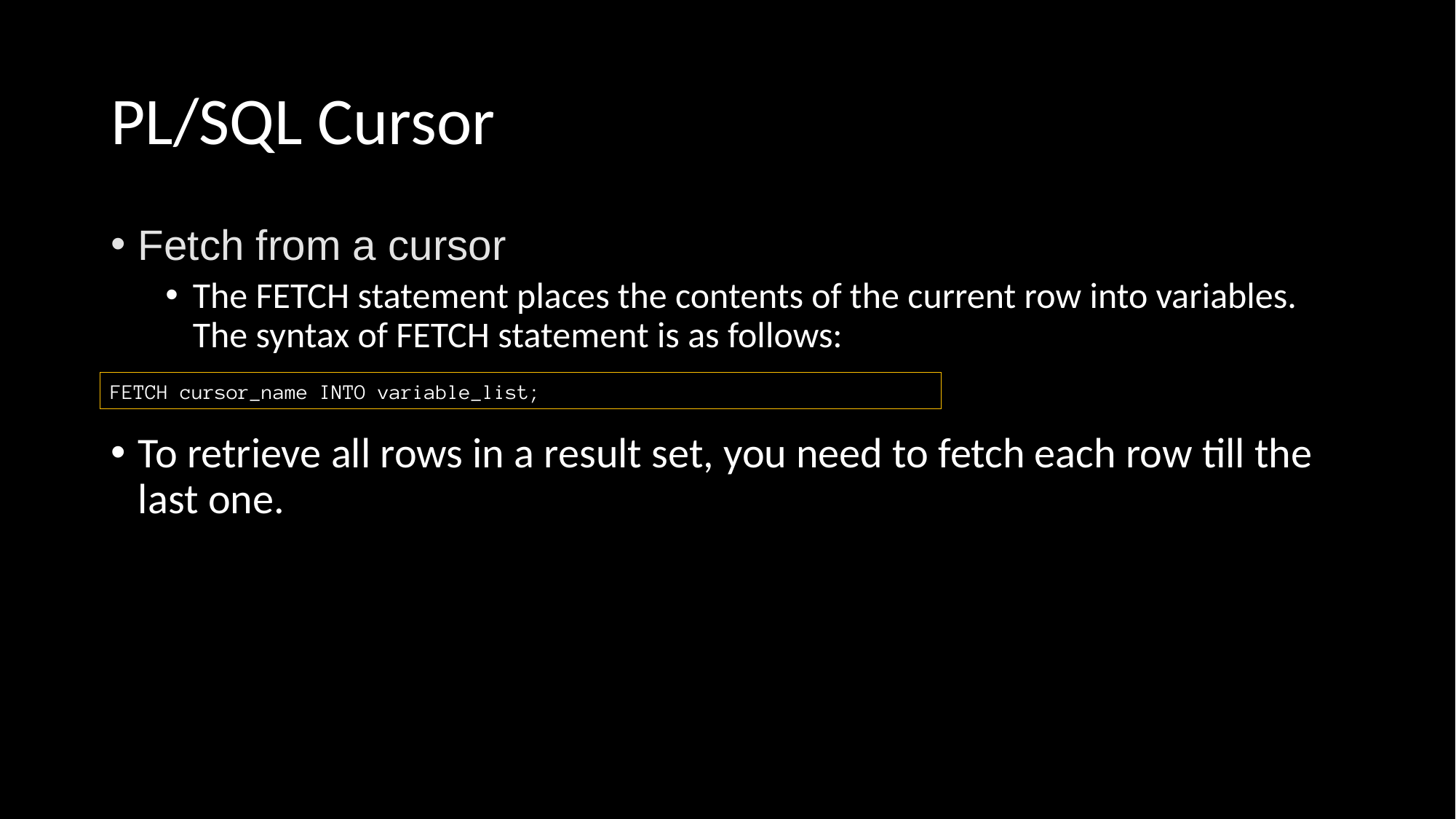

# PL/SQL Cursor
Fetch from a cursor
The FETCH statement places the contents of the current row into variables. The syntax of FETCH statement is as follows:

To retrieve all rows in a result set, you need to fetch each row till the last one.
FETCH cursor_name INTO variable_list;